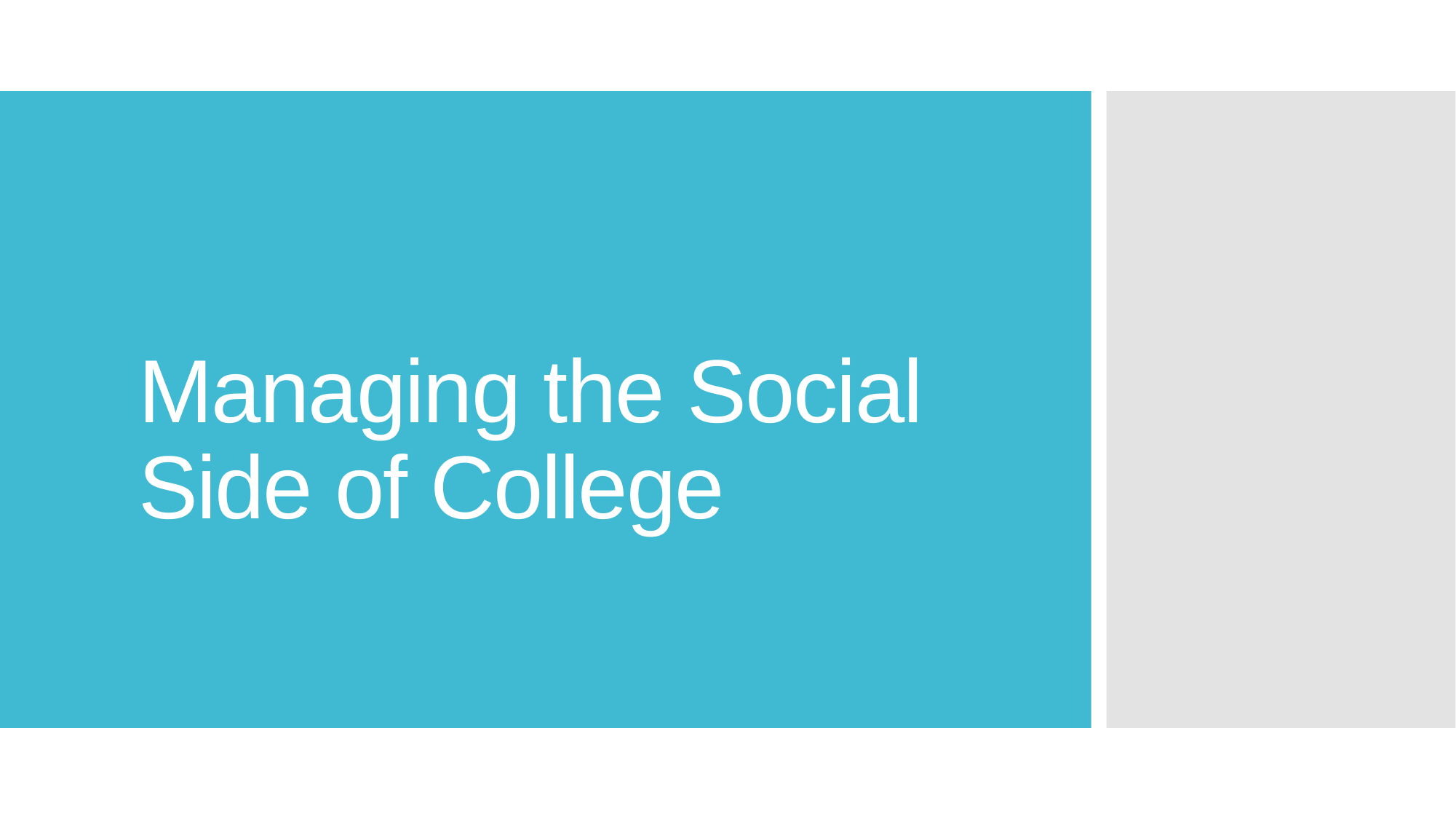

# Managing the Social Side of College